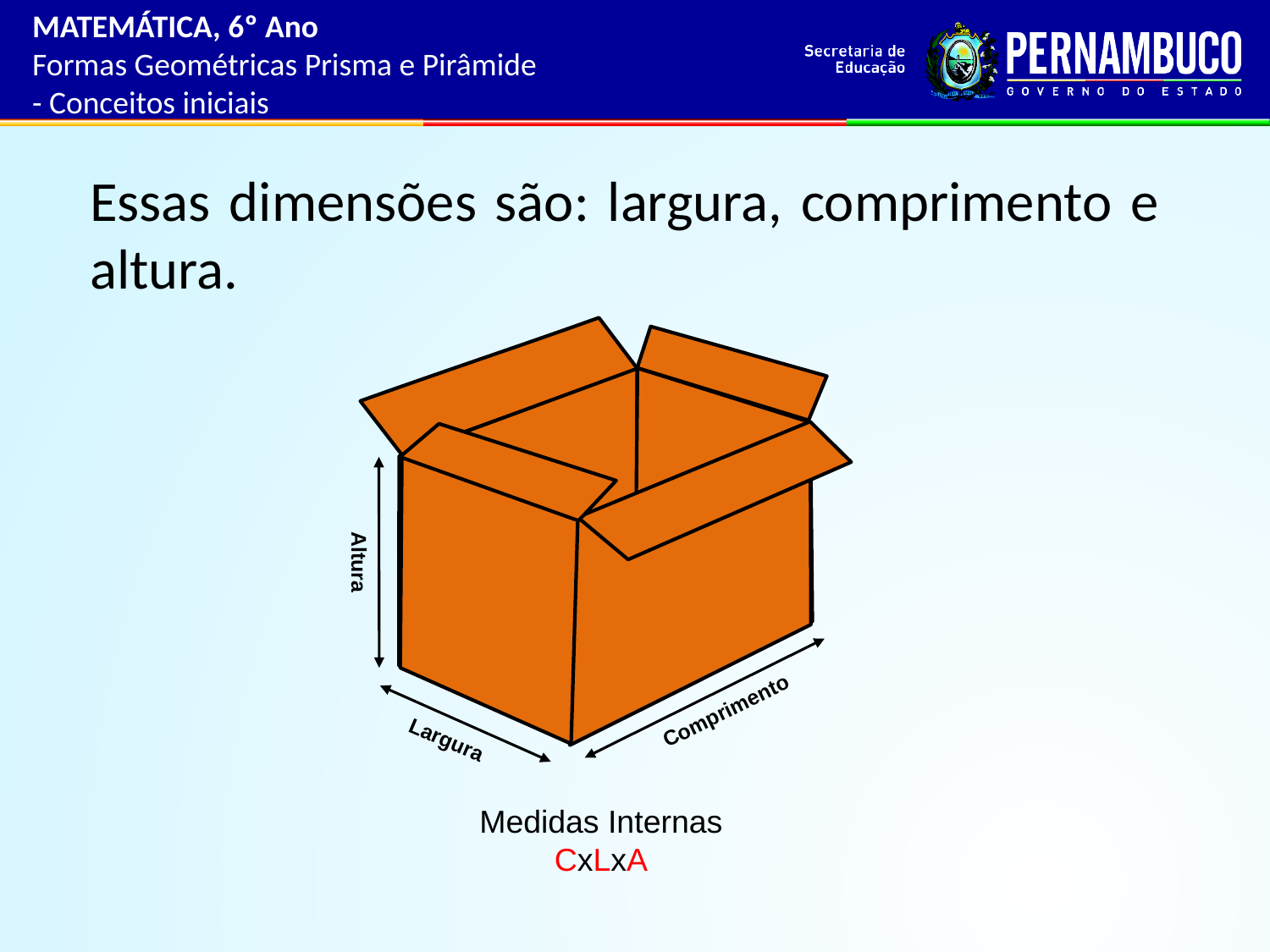

MATEMÁTICA, 6º Ano
Formas Geométricas Prisma e Pirâmide
- Conceitos iniciais

	Essas dimensões são: largura, comprimento e altura.

Altura
Comprimento
Largura
Medidas Internas
CxLxA